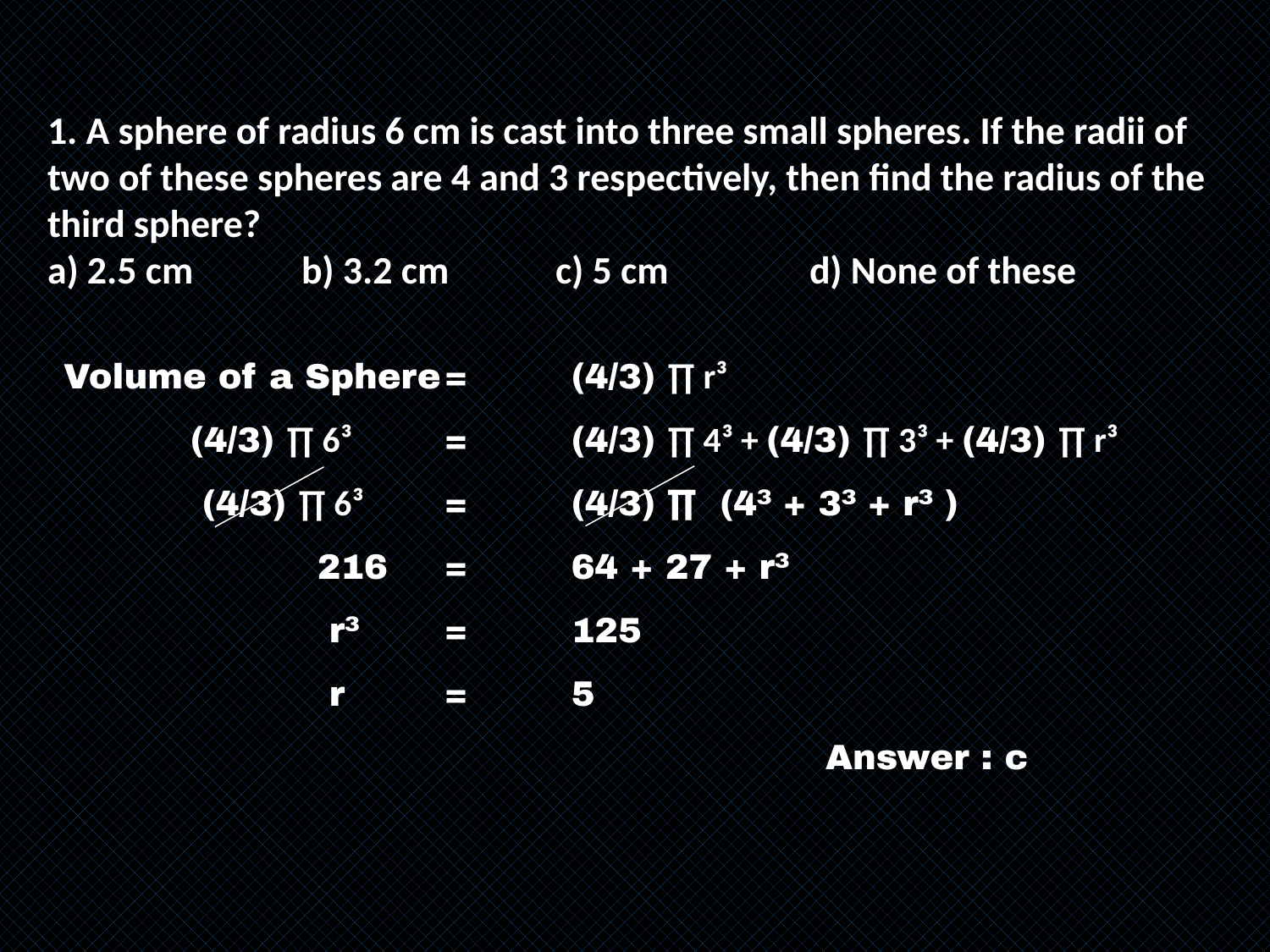

1. A sphere of radius 6 cm is cast into three small spheres. If the radii of two of these spheres are 4 and 3 respectively, then find the radius of the third sphere?
a) 2.5 cm	b) 3.2 cm	c) 5 cm	 	d) None of these
Volume of a Sphere	=	(4/3) ∏ r³
	(4/3) ∏ 6³	=     	(4/3) ∏ 4³ + (4/3) ∏ 3³ + (4/3) ∏ r³
	 (4/3) ∏ 6³ 	=	(4/3) ∏  (4³ + 3³ + r³ )
		216	=	64 + 27 + r³
		 r³	= 	125
		 r	=	5
						Answer : c